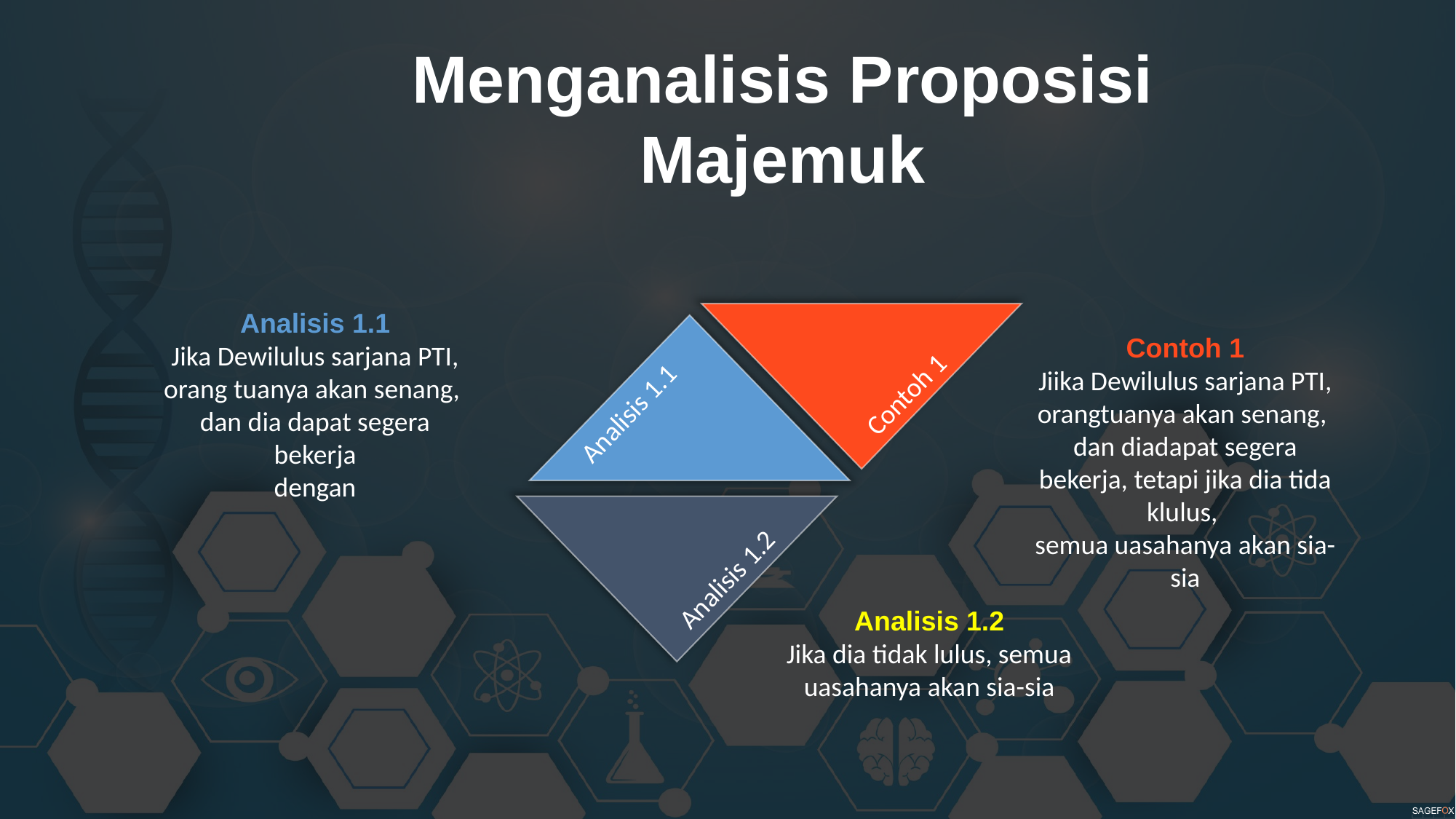

Menganalisis Proposisi Majemuk

Analisis 1.1
Jika Dewilulus sarjana PTI, orang tuanya akan senang,
dan dia dapat segera bekerja
dengan

Contoh 1

Analisis 1.1
Contoh 1
Jiika Dewilulus sarjana PTI, orangtuanya akan senang,
dan diadapat segera bekerja, tetapi jika dia tida klulus,
semua uasahanya akan sia-sia

Analisis 1.2
Analisis 1.2
Jika dia tidak lulus, semua uasahanya akan sia-sia